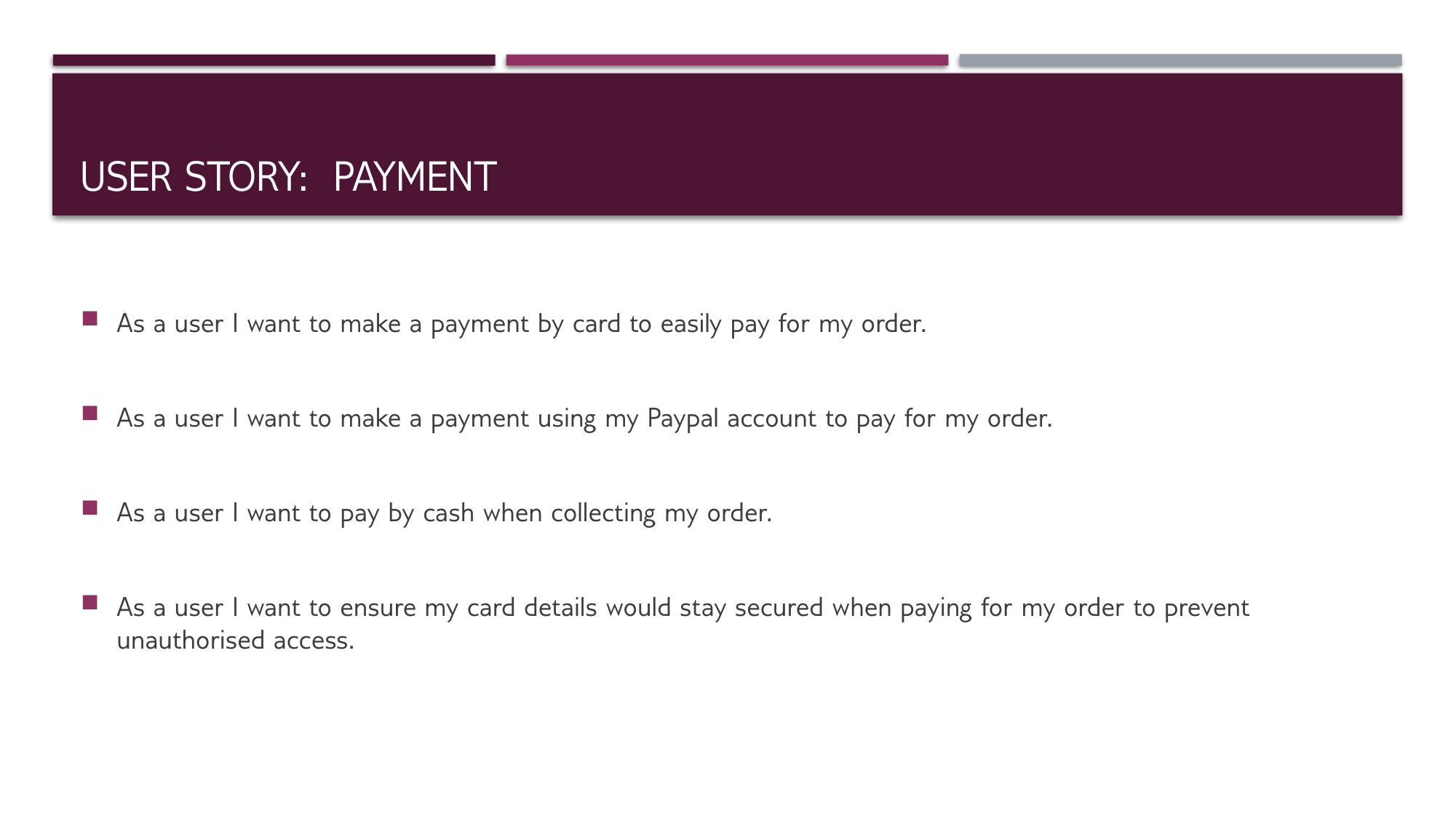

# User Story:  Payment
As a user I want to make a payment by card to easily pay for my order.

As a user I want to make a payment using my Paypal account to pay for my order.

As a user I want to pay by cash when collecting my order.

As a user I want to ensure my card details would stay secured when paying for my order to prevent unauthorised access.